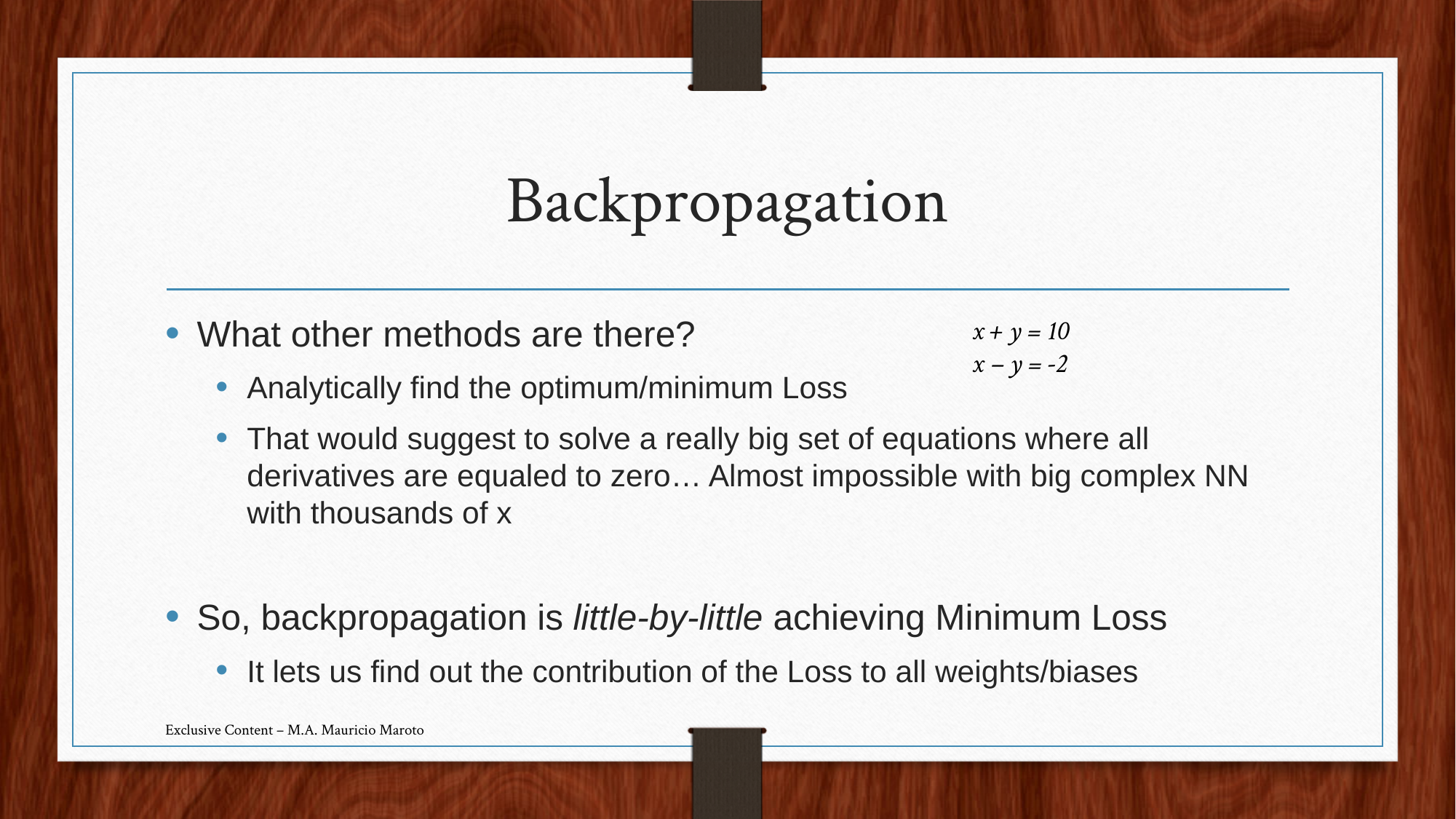

# Backpropagation
What other methods are there?
Analytically find the optimum/minimum Loss
That would suggest to solve a really big set of equations where all derivatives are equaled to zero… Almost impossible with big complex NN with thousands of x

So, backpropagation is little-by-little achieving Minimum Loss
It lets us find out the contribution of the Loss to all weights/biases
x + y = 10
x – y = -2
Exclusive Content – M.A. Mauricio Maroto